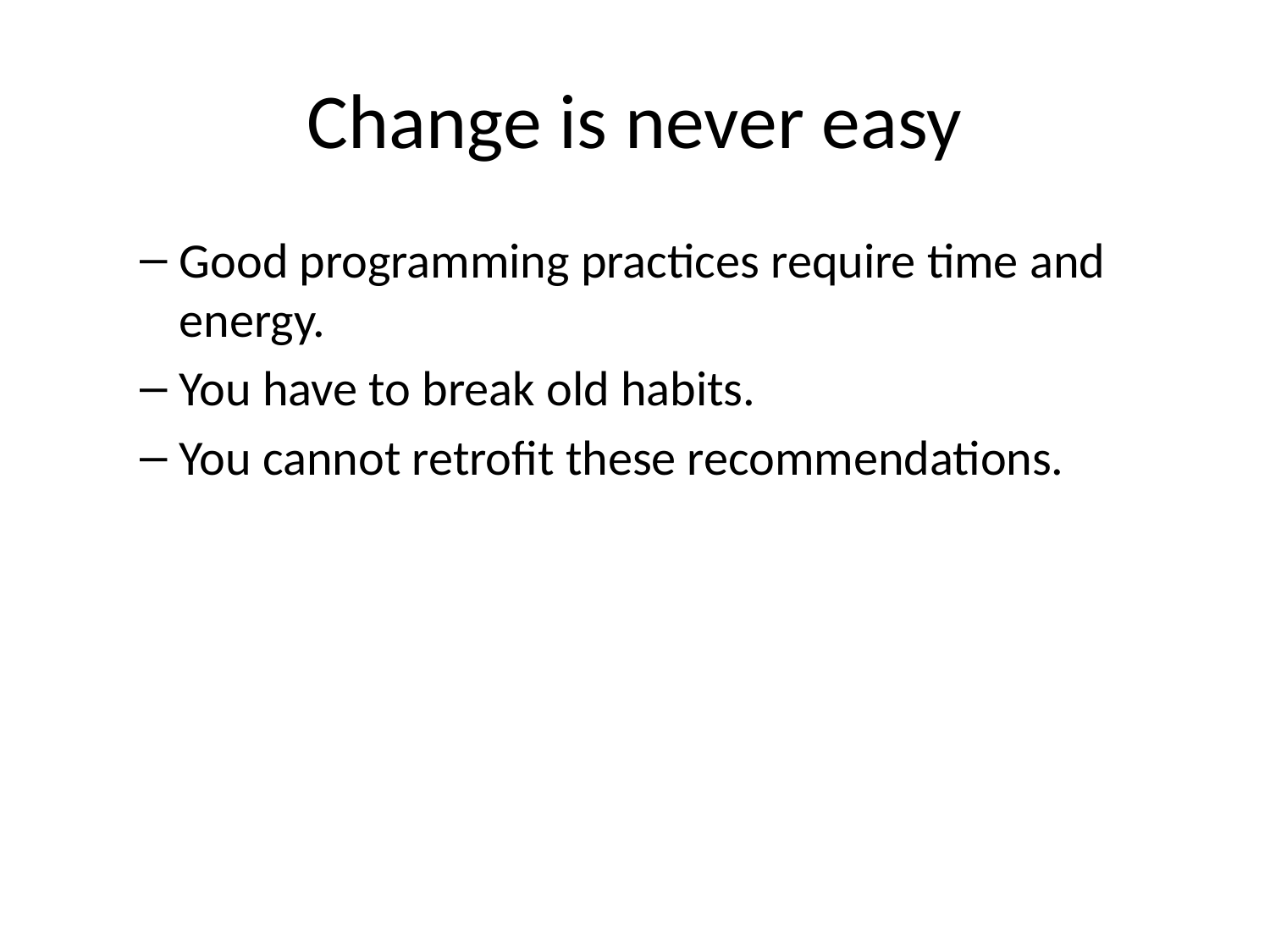

# Change is never easy
Good programming practices require time and energy.
You have to break old habits.
You cannot retrofit these recommendations.